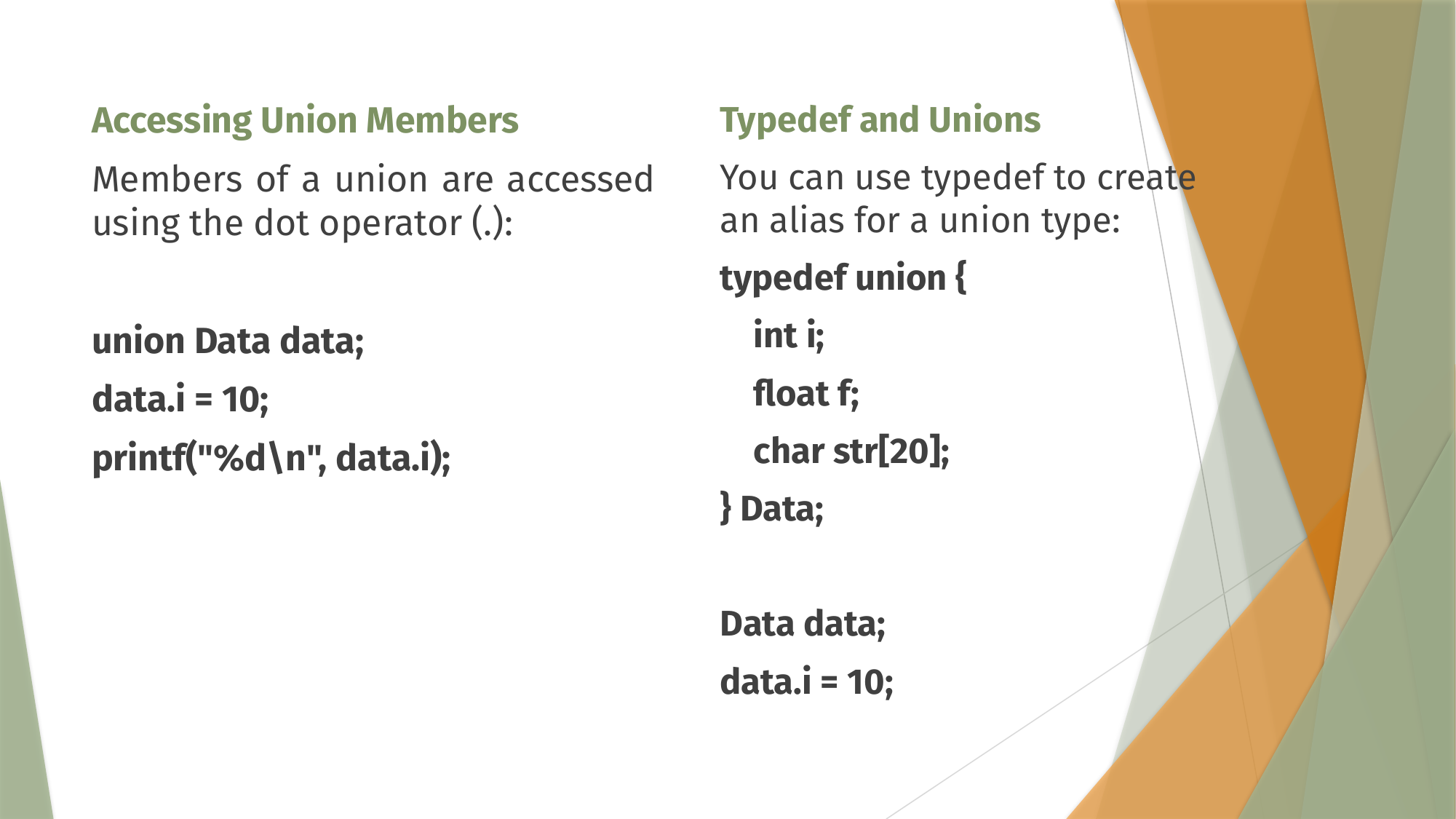

Typedef and Unions
You can use typedef to create an alias for a union type:
typedef union {
    int i;
    float f;
    char str[20];
} Data;

Data data;
data.i = 10;

Accessing Union Members
Members of a union are accessed using the dot operator (.):

union Data data;
data.i = 10;
printf("%d\n", data.i);